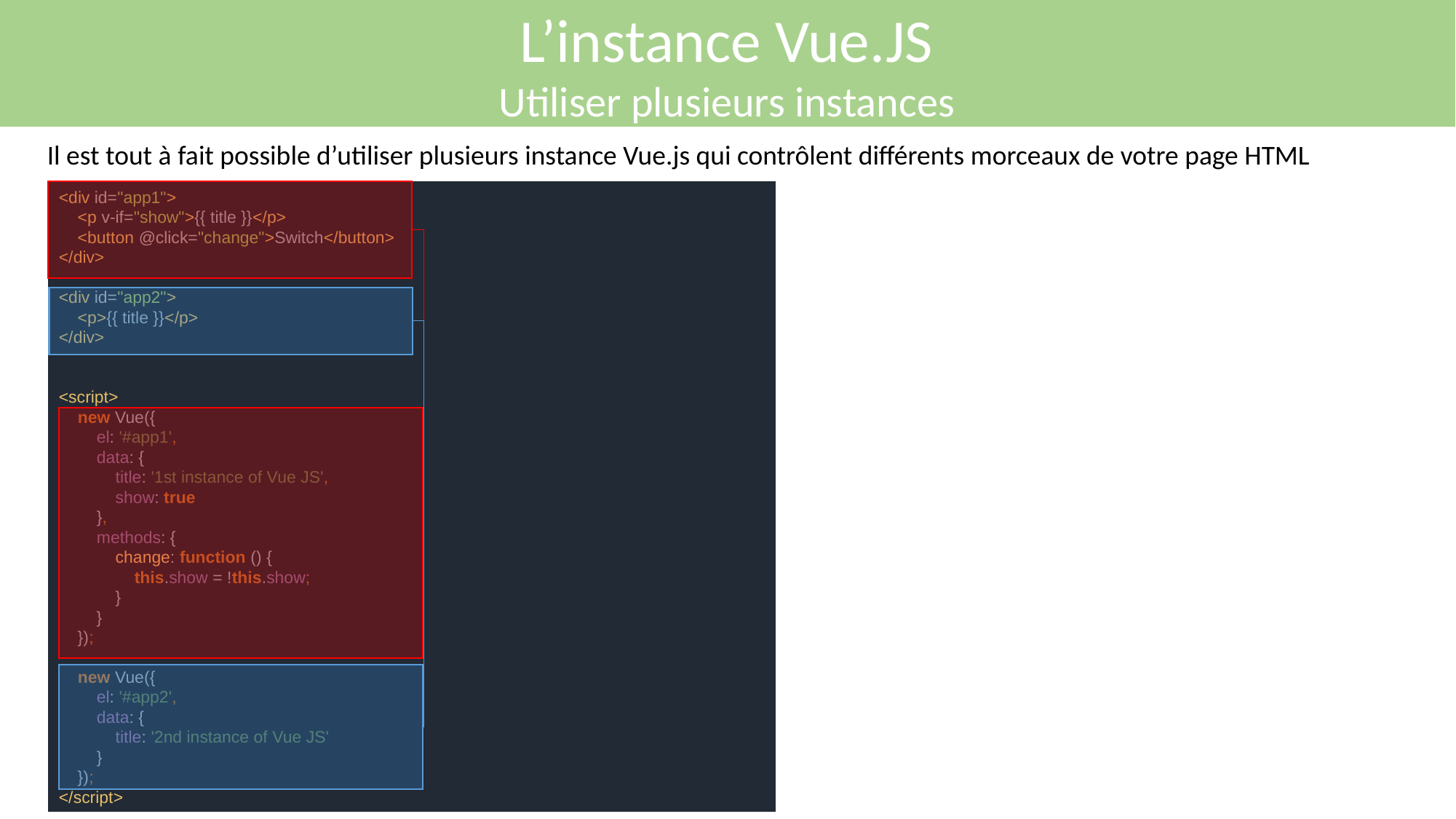

L’instance Vue.JS
Utiliser plusieurs instances
Il est tout à fait possible d’utiliser plusieurs instance Vue.js qui contrôlent différents morceaux de votre page HTML
<div id="app1">
    <p v-if="show">{{ title }}</p>
    <button @click="change">Switch</button>
</div>
<div id="app2">
    <p>{{ title }}</p>
</div>
<script>
    new Vue({
        el: '#app1',
        data: {
            title: '1st instance of Vue JS',
            show: true
        },
        methods: {
            change: function () {
                this.show = !this.show;
            }
        }
    });
    new Vue({
        el: '#app2',
        data: {
            title: '2nd instance of Vue JS'
        }
    });
</script>